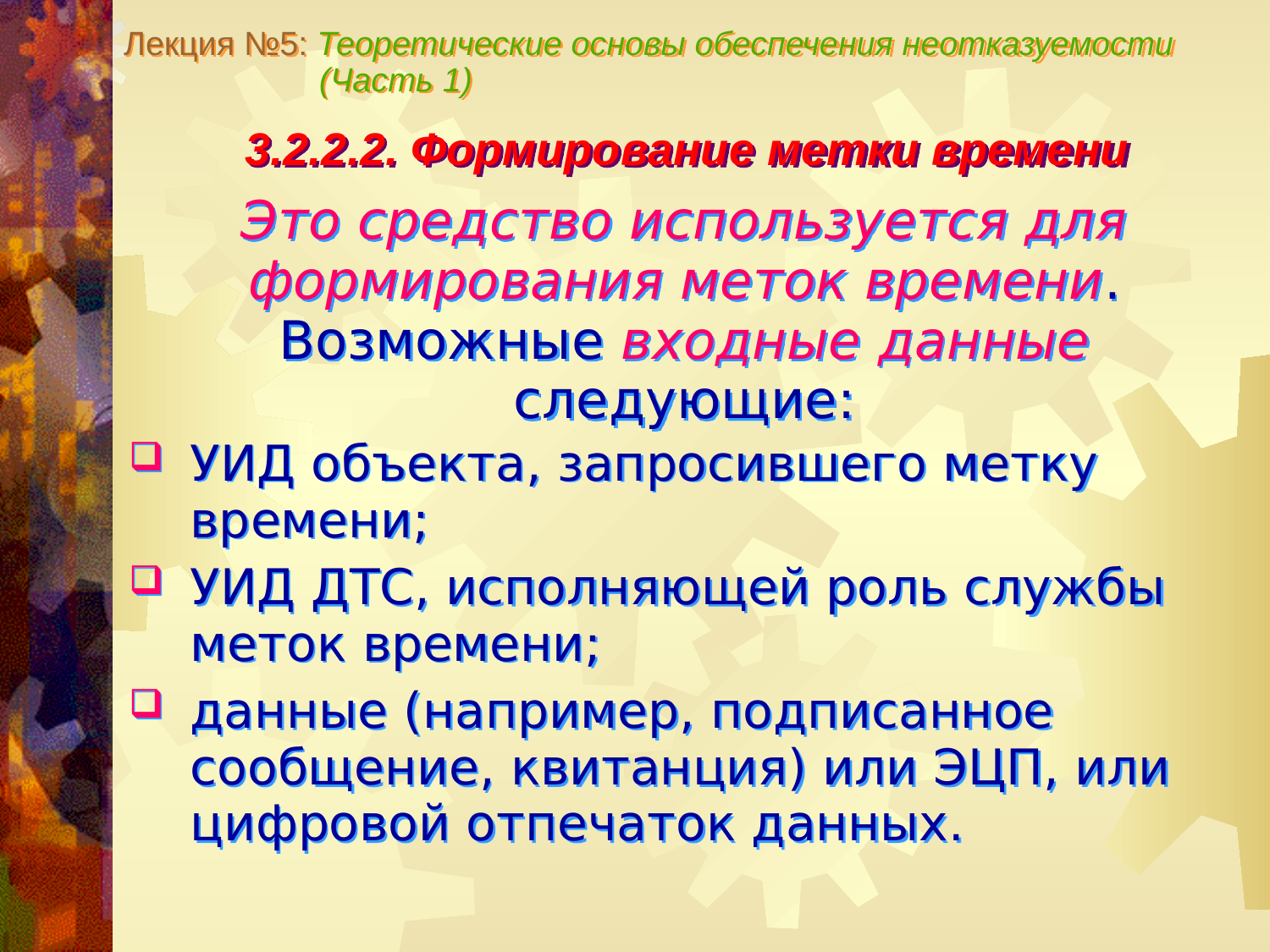

Лекция №5: Теоретические основы обеспечения неотказуемости
                       (Часть 1)
3.2.2.2. Формирование метки времени
Это средство используется для формирования меток времени.
Возможные входные данные следующие:
УИД объекта, запросившего метку времени;
УИД ДТС, исполняющей роль службы меток времени;
данные (например, подписанное сообщение, квитанция) или ЭЦП, или цифровой отпечаток данных.